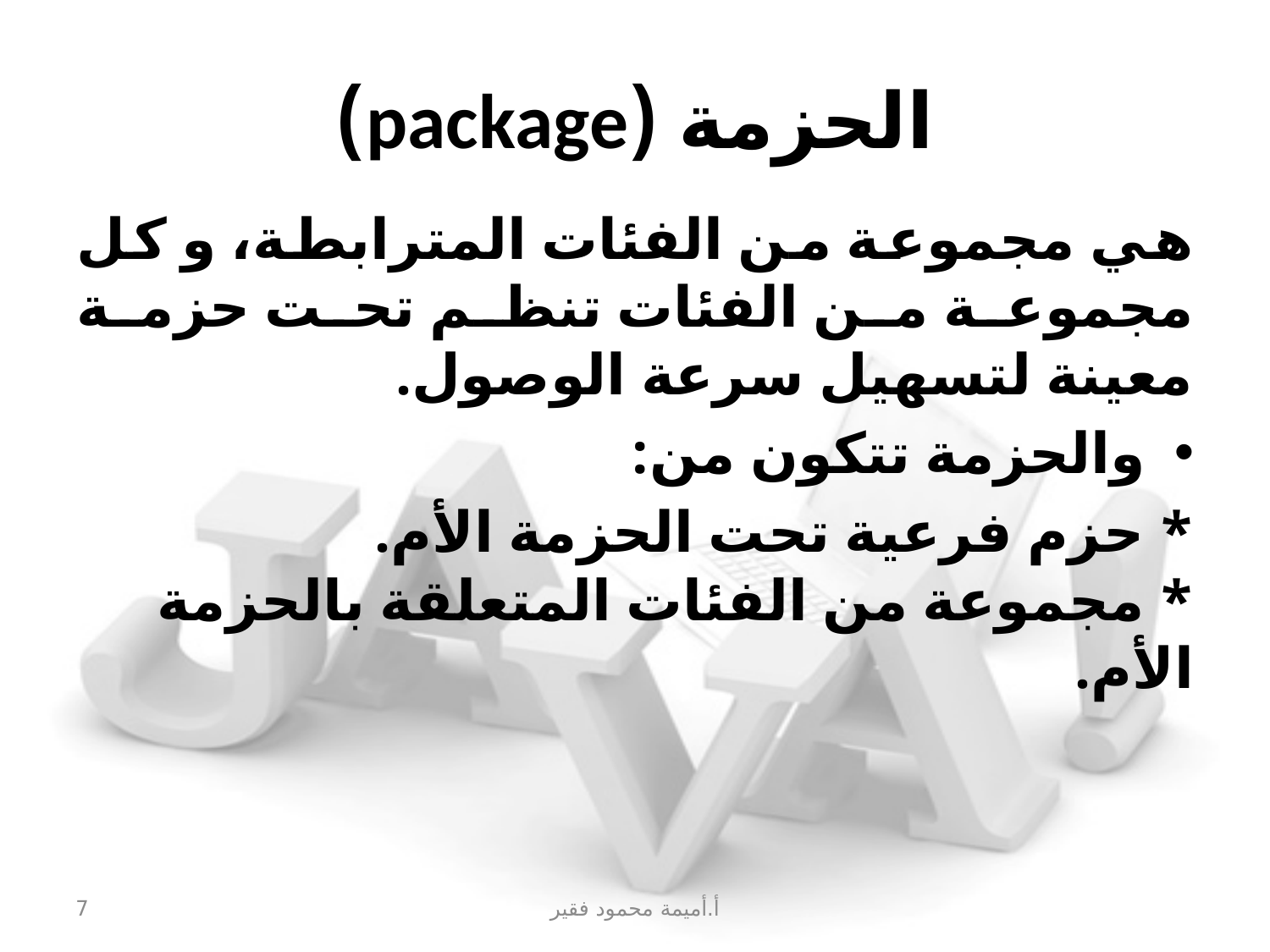

# الحزمة (package)
هي مجموعة من الفئات المترابطة، و كل مجموعة من الفئات تنظم تحت حزمة معينة لتسهيل سرعة الوصول.
والحزمة تتكون من:
* حزم فرعية تحت الحزمة الأم.
* مجموعة من الفئات المتعلقة بالحزمة الأم.
7
أ.أميمة محمود فقير